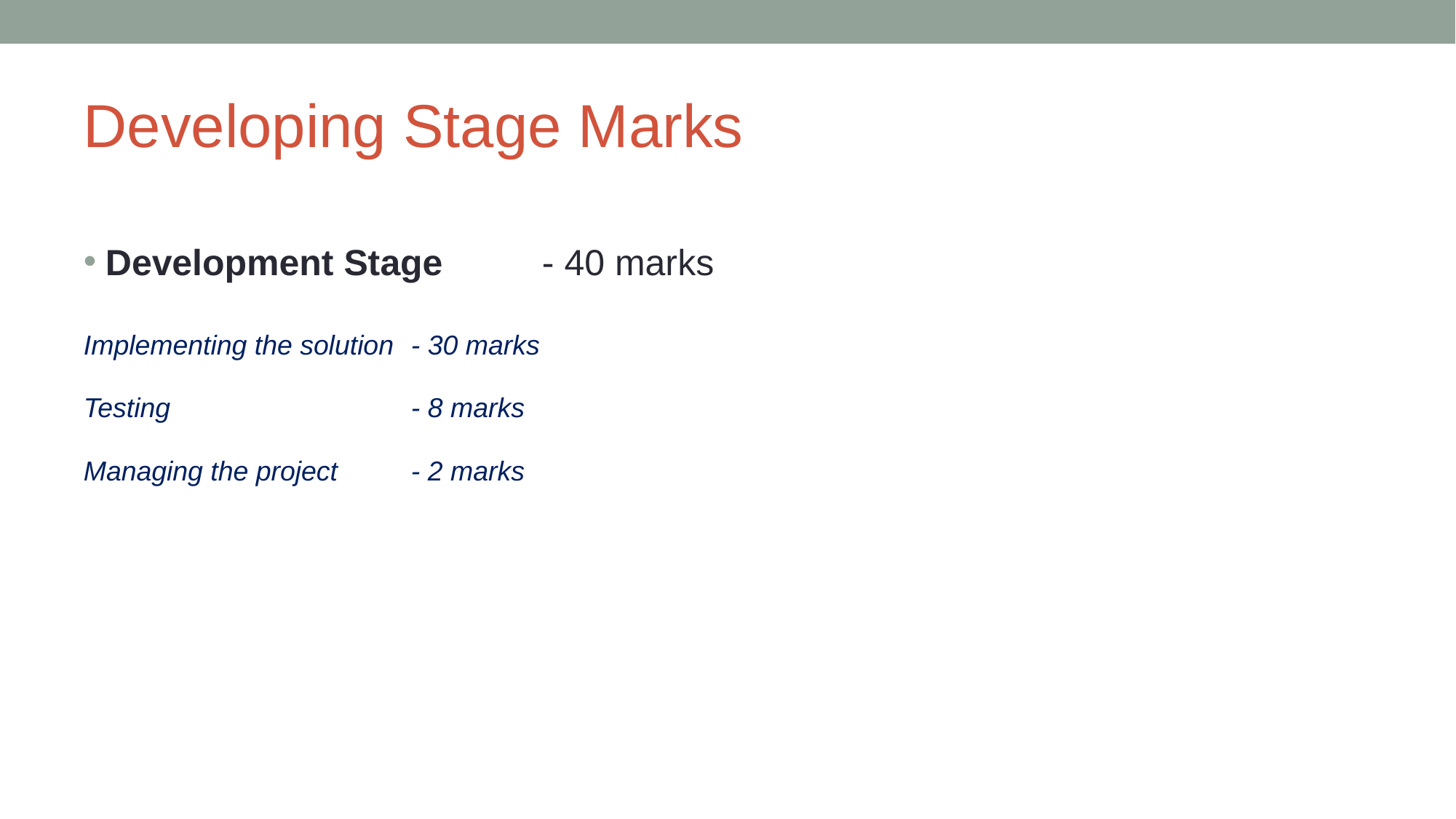

# Developing Stage Marks

Development Stage 	- 40 marks

Implementing the solution	- 30 marks

Testing			- 8 marks

Managing the project	- 2 marks